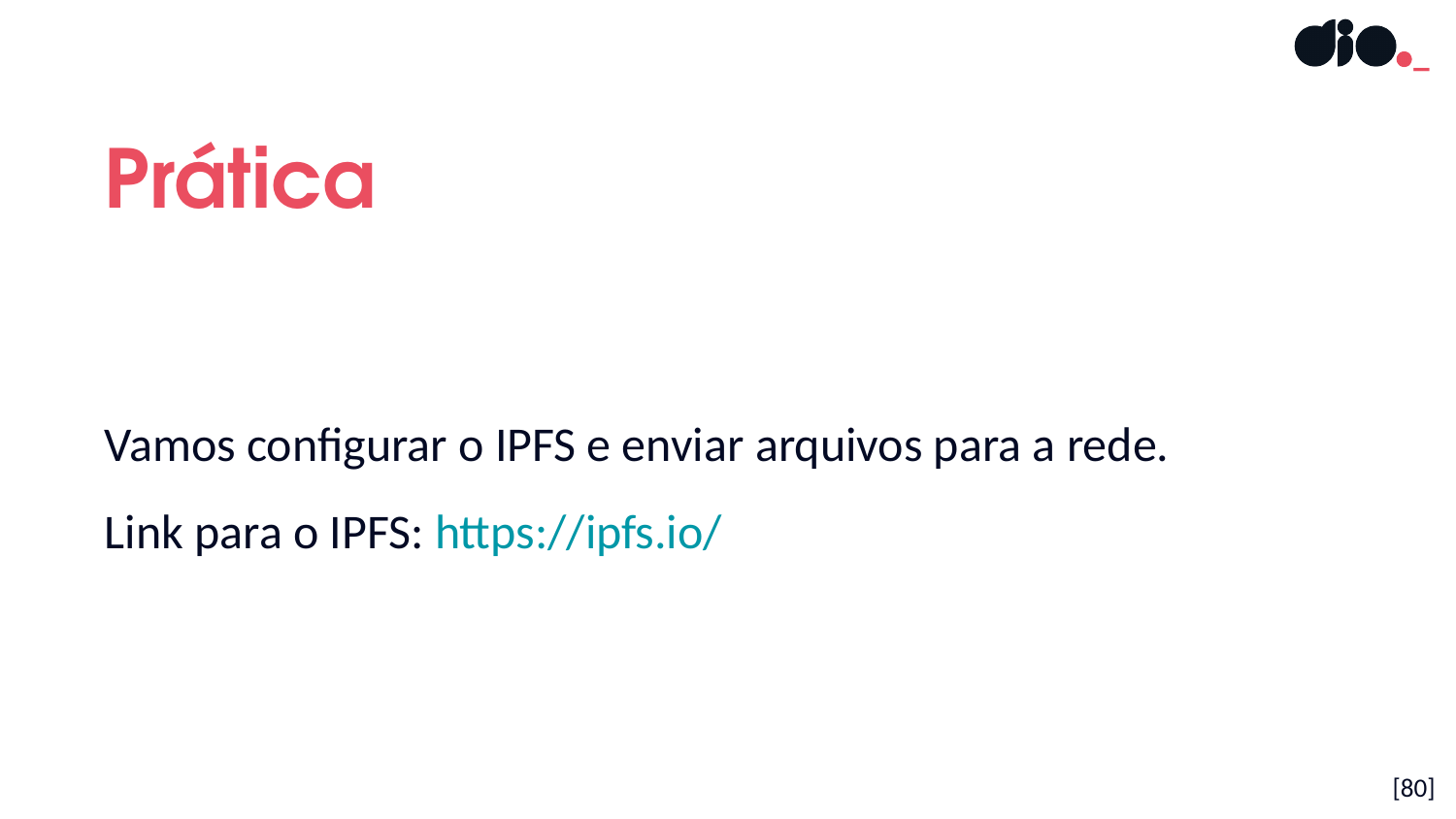

Prática
Vamos configurar o IPFS e enviar arquivos para a rede.
Link para o IPFS: https://ipfs.io/
[80]